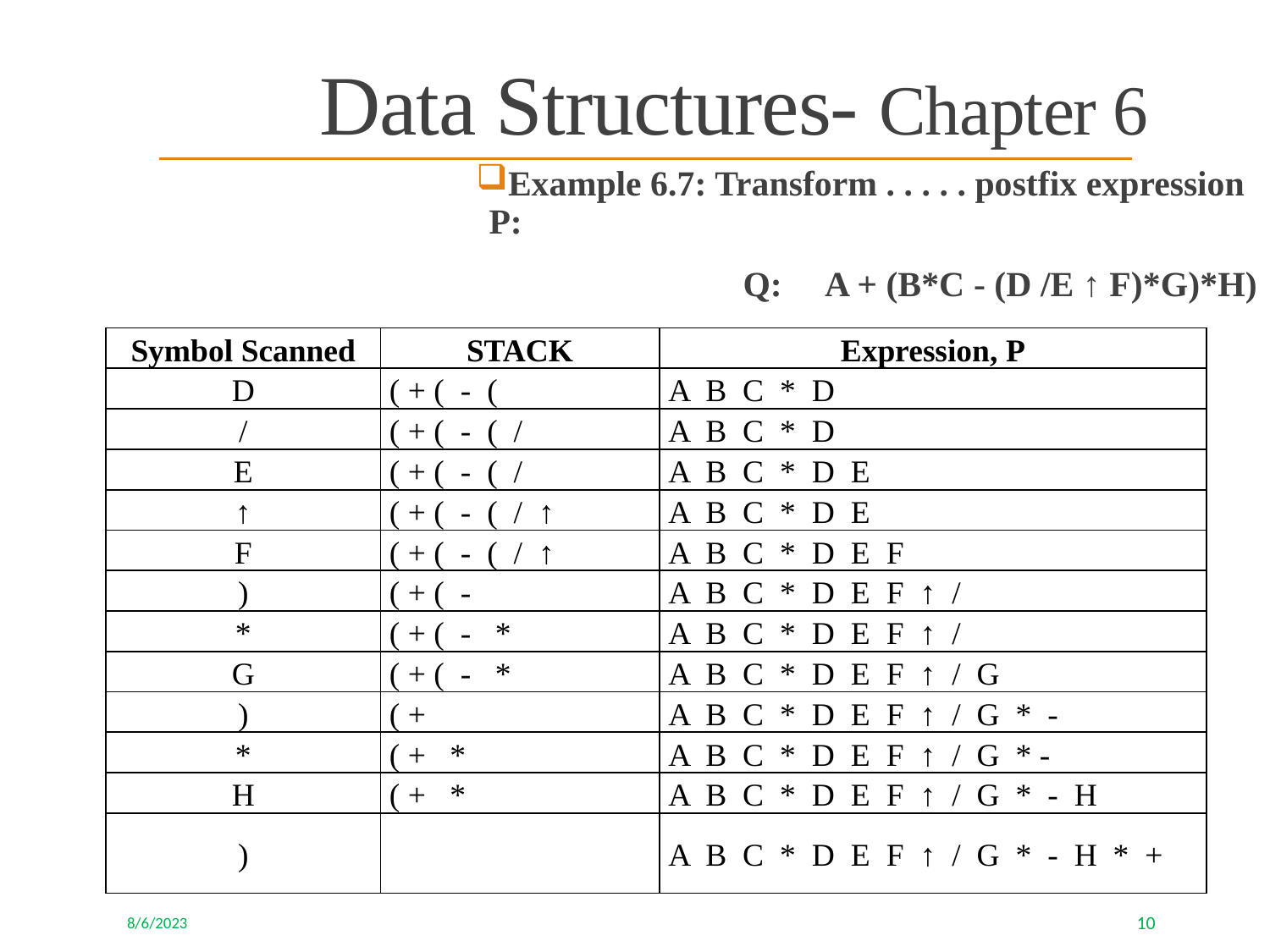

Data Structures- Chapter 6
Example 6.7: Transform . . . . . postfix expression P:
			Q:     A + (B*C - (D /E ↑ F)*G)*H)

| Symbol Scanned | STACK | Expression, P |
| --- | --- | --- |
| D | ( + ( - ( | A B C \* D |
| / | ( + ( - ( / | A B C \* D |
| E | ( + ( - ( / | A B C \* D E |
| ↑ | ( + ( - ( / ↑ | A B C \* D E |
| F | ( + ( - ( / ↑ | A B C \* D E F |
| ) | ( + ( - | A B C \* D E F ↑ / |
| \* | ( + ( - \* | A B C \* D E F ↑ / |
| G | ( + ( - \* | A B C \* D E F ↑ / G |
| ) | ( + | A B C \* D E F ↑ / G \* - |
| \* | ( + \* | A B C \* D E F ↑ / G \* - |
| H | ( + \* | A B C \* D E F ↑ / G \* - H |
| ) |  | A B C \* D E F ↑ / G \* - H \* + |
8/6/2023
10